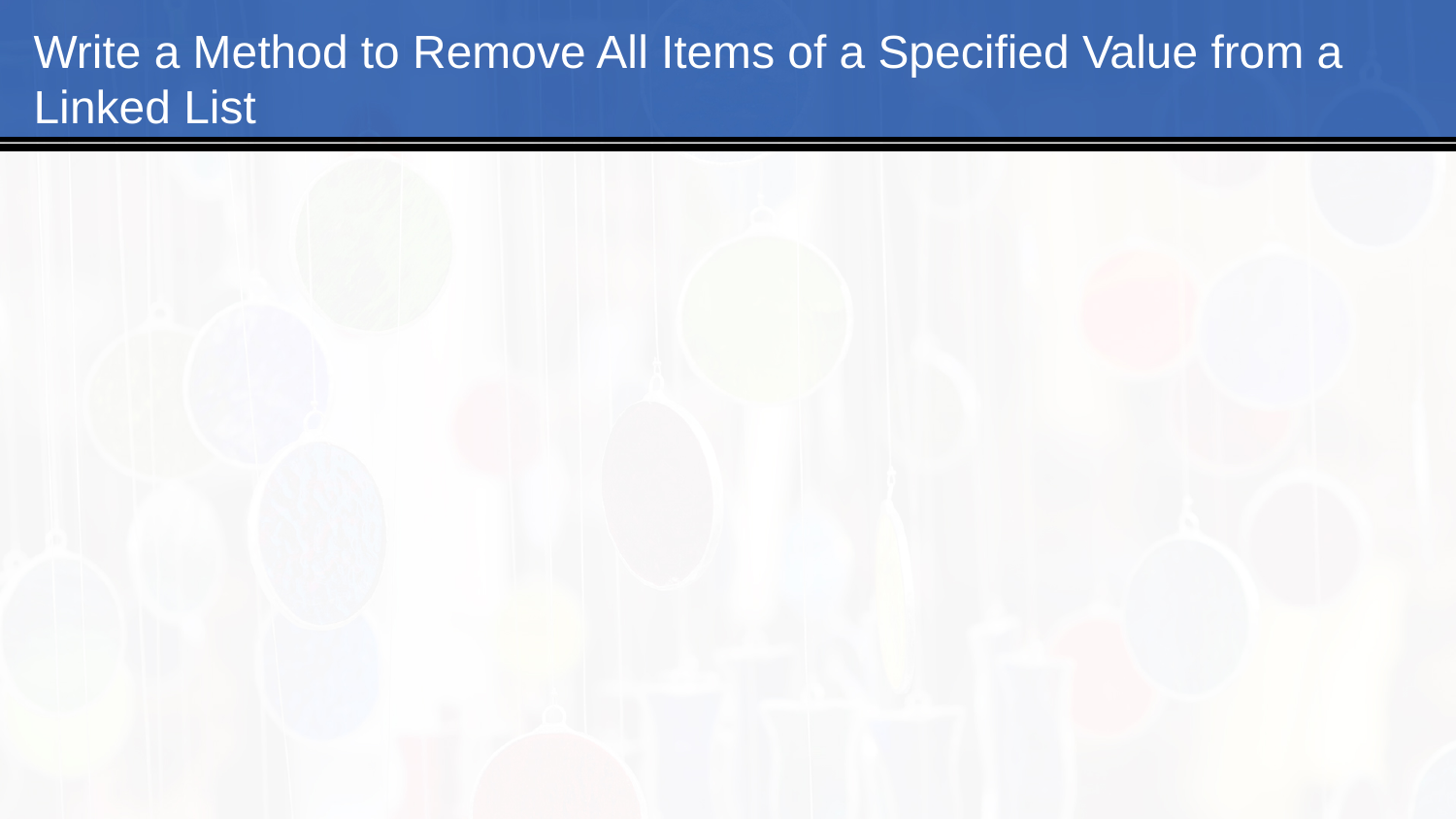

#
Write a Method to Remove All Items of a Specified Value from a Linked List